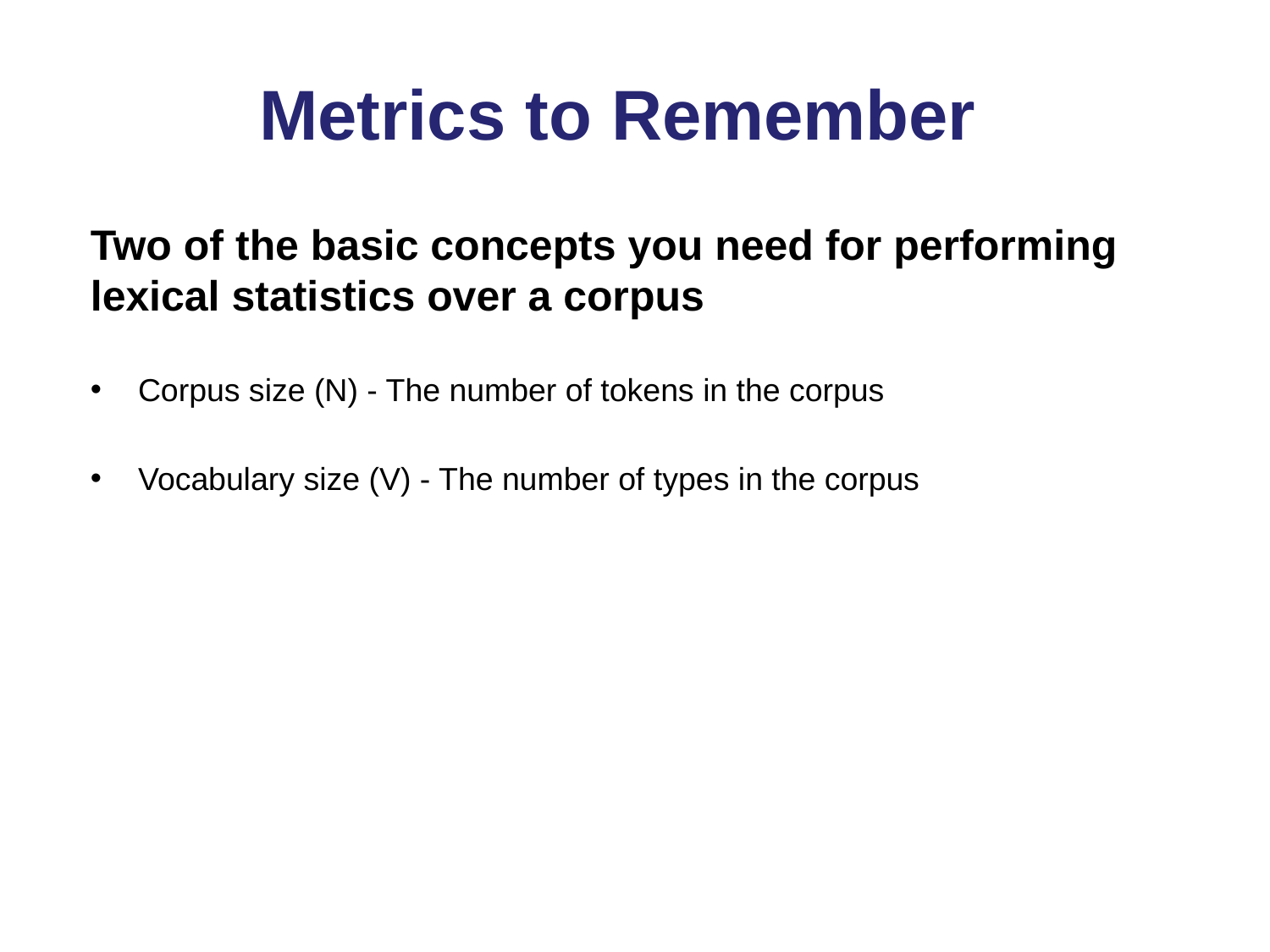

# Metrics to Remember

Two of the basic concepts you need for performing lexical statistics over a corpus

Corpus size (N) - The number of tokens in the corpus

Vocabulary size (V) - The number of types in the corpus